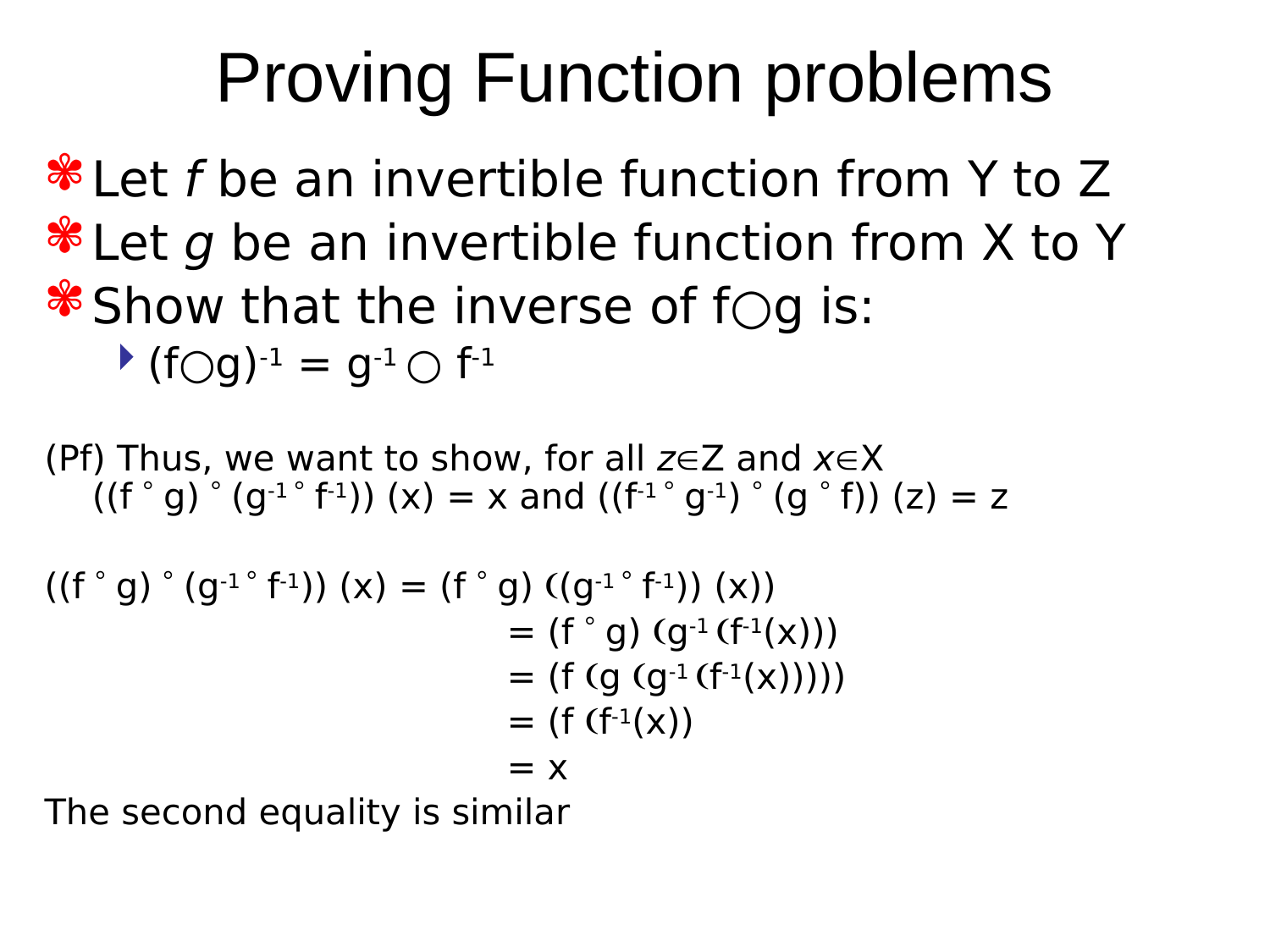

# Proving Function problems
Let f be an invertible function from Y to Z
Let g be an invertible function from X to Y
Show that the inverse of f○g is:
(f○g)-1 = g-1 ○ f-1

(Pf) Thus, we want to show, for all z∈Z and x∈X
((f ° g) ° (g-1 ° f-1)) (x) = x and ((f-1 ° g-1) ° (g ° f)) (z) = z

((f ° g) ° (g-1 ° f-1)) (x) = (f ° g) ((g-1 ° f-1)) (x))
				   = (f ° g) (g-1 (f-1(x)))
				   = (f (g (g-1 (f-1(x)))))
				   = (f (f-1(x))
				   = x
The second equality is similar